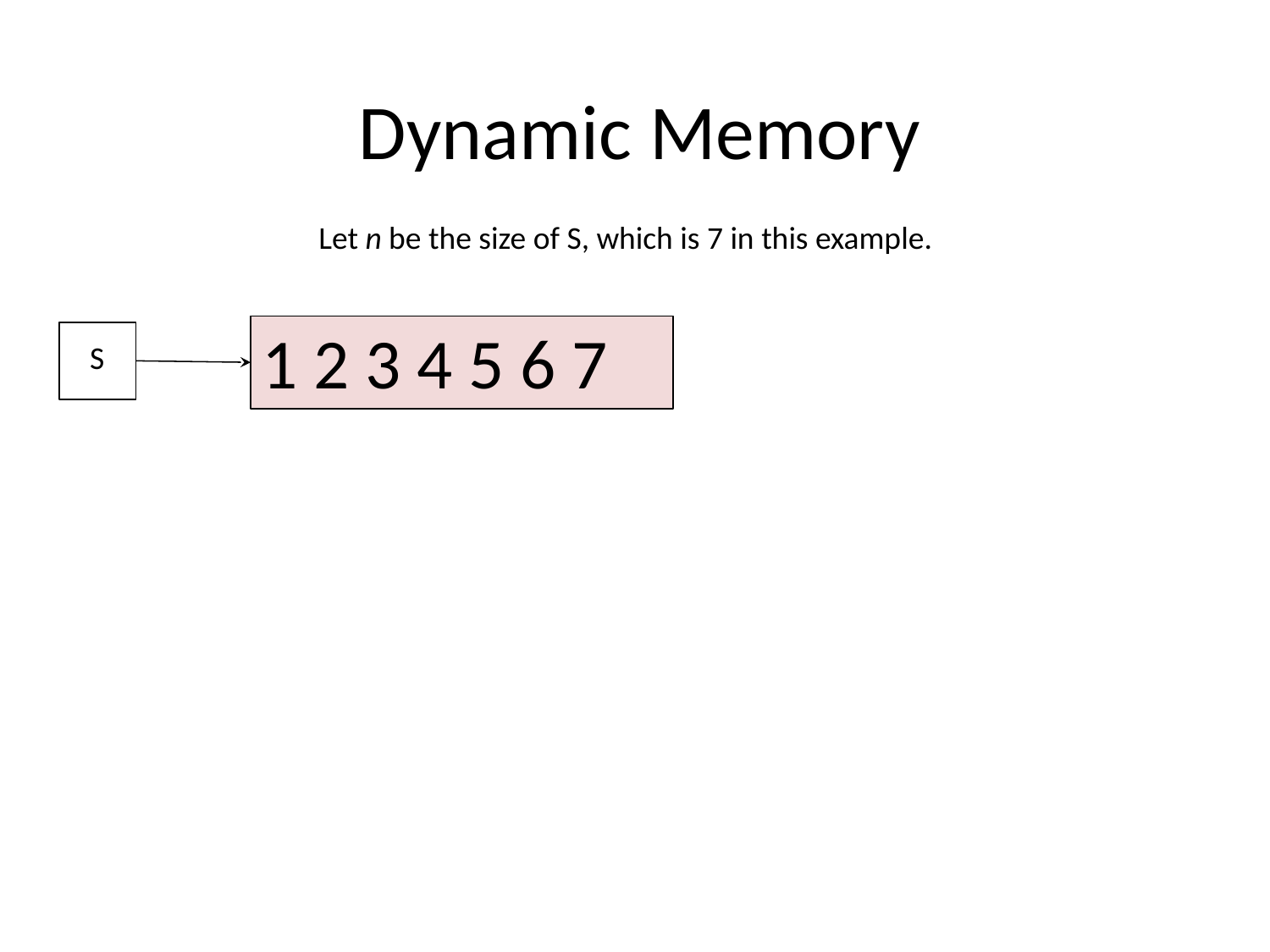

Dynamic Memory
Let n be the size of S, which is 7 in this example.
1 2 3 4 5 6 7

S